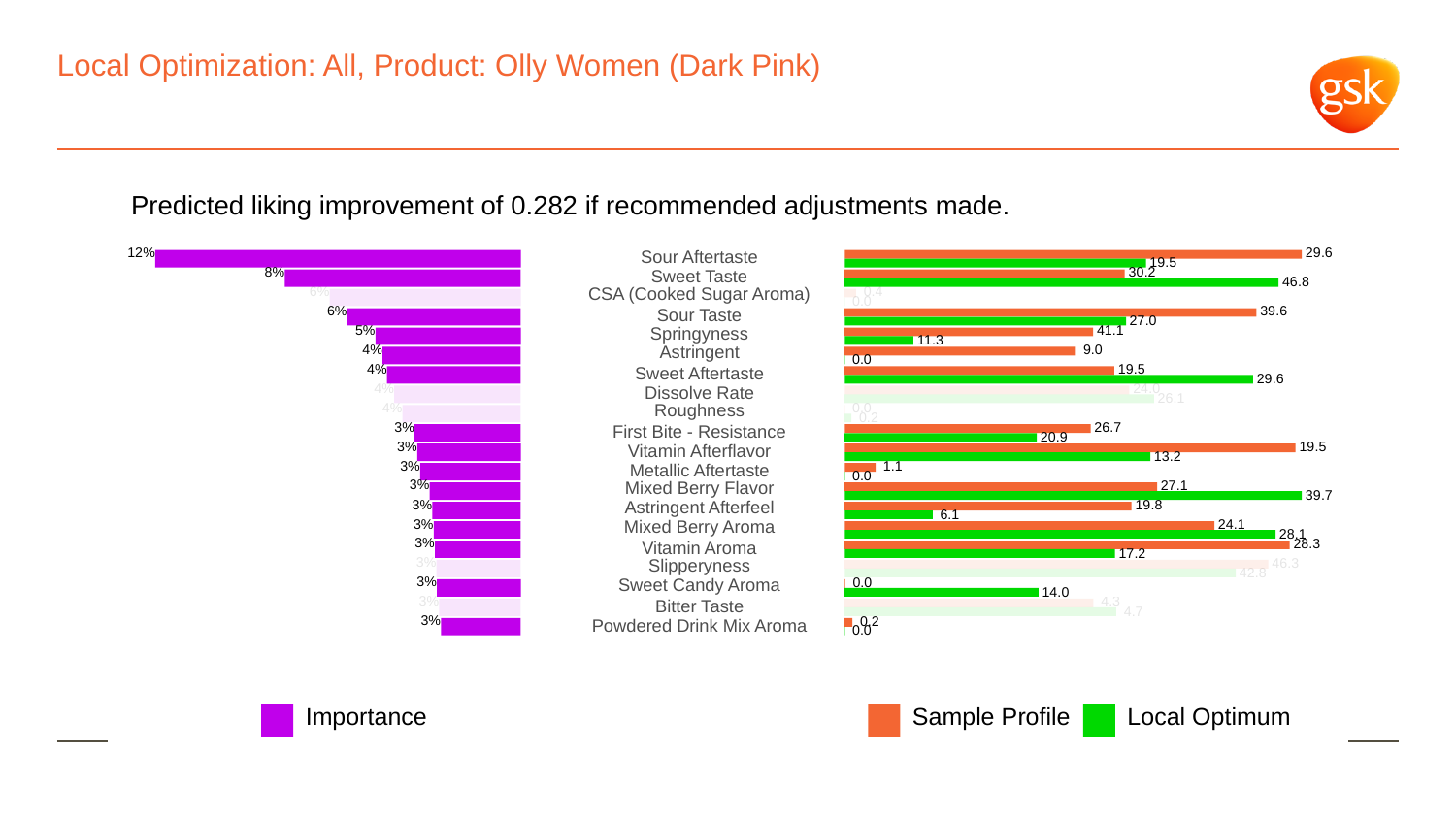

# Local Optimization: All, Product: Olly Women (Dark Pink)

Predicted liking improvement of 0.282 if recommended adjustments made.

12%
 29.6

Sour Aftertaste
 19.5

8%
 30.2

Sweet Taste
 46.8

6%
CSA (Cooked Sugar Aroma)
  0.4

  0.0

6%
 39.6

Sour Taste
 27.0

5%
Springyness
 41.1

 11.3

4%
Astringent
  9.0

  0.0

4%
 19.5

Sweet Aftertaste
 29.6

4%
 24.0

Dissolve Rate
 26.1

4%
Roughness
  0.0

  0.2

3%
 26.7

First Bite - Resistance
 20.9

3%
 19.5

Vitamin Afterflavor
 13.2

3%
  1.1

Metallic Aftertaste
  0.0

3%
Mixed Berry Flavor
 27.1

 39.7

3%
Astringent Afterfeel
 19.8

  6.1

3%
Mixed Berry Aroma
 24.1

 28.1

3%
 28.3

Vitamin Aroma
 17.2

3%
Slipperyness
 46.3

 42.8

3%
Sweet Candy Aroma
  0.0

 14.0

3%
  4.3

Bitter Taste
  4.7

3%
  0.2

Powdered Drink Mix Aroma
  0.0

Local Optimum
Sample Profile
Importance